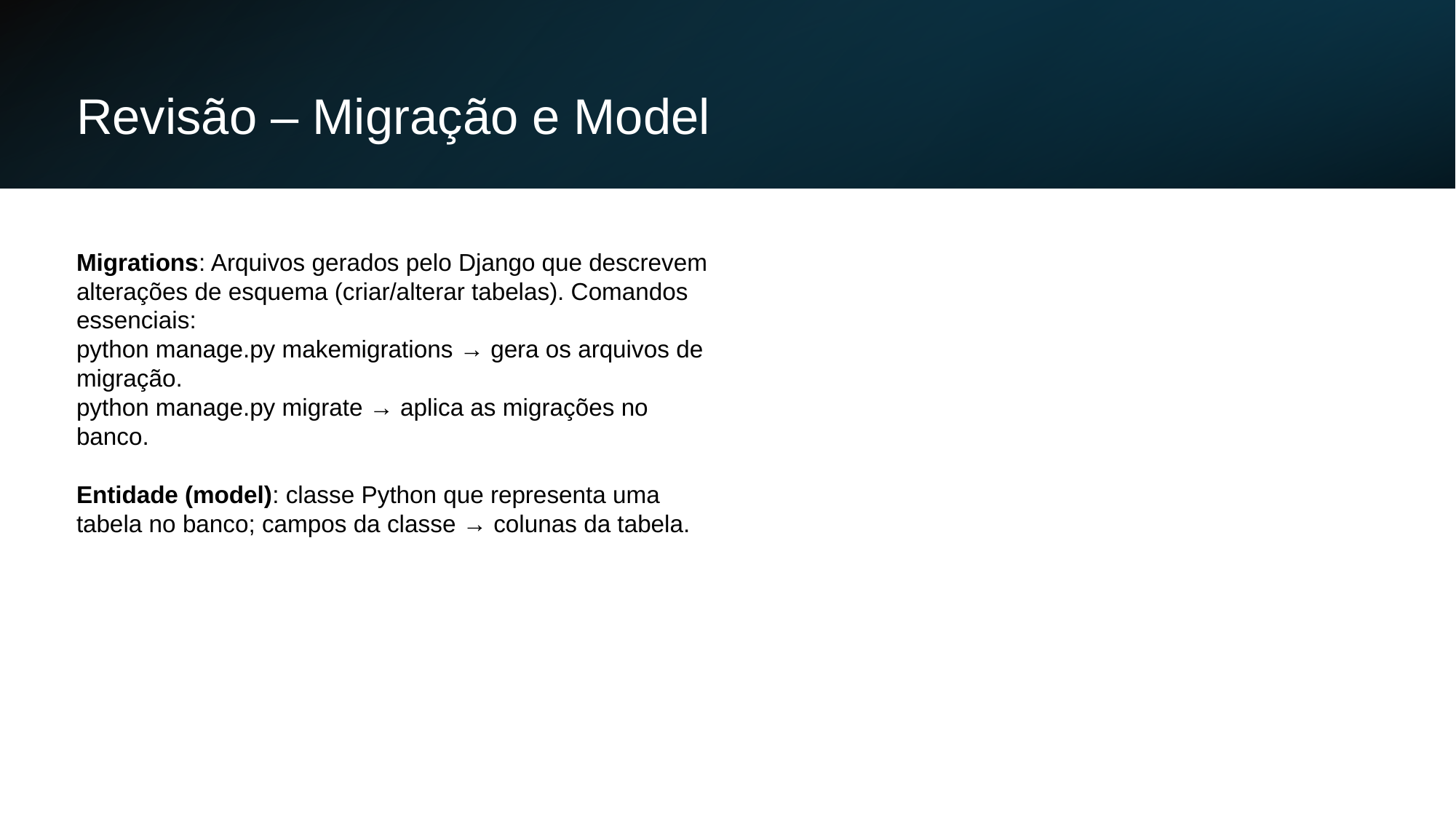

Revisão – Migração e Model
Migrations: Arquivos gerados pelo Django que descrevem alterações de esquema (criar/alterar tabelas). Comandos essenciais:
python manage.py makemigrations → gera os arquivos de migração.
python manage.py migrate → aplica as migrações no banco.

Entidade (model): classe Python que representa uma tabela no banco; campos da classe → colunas da tabela.